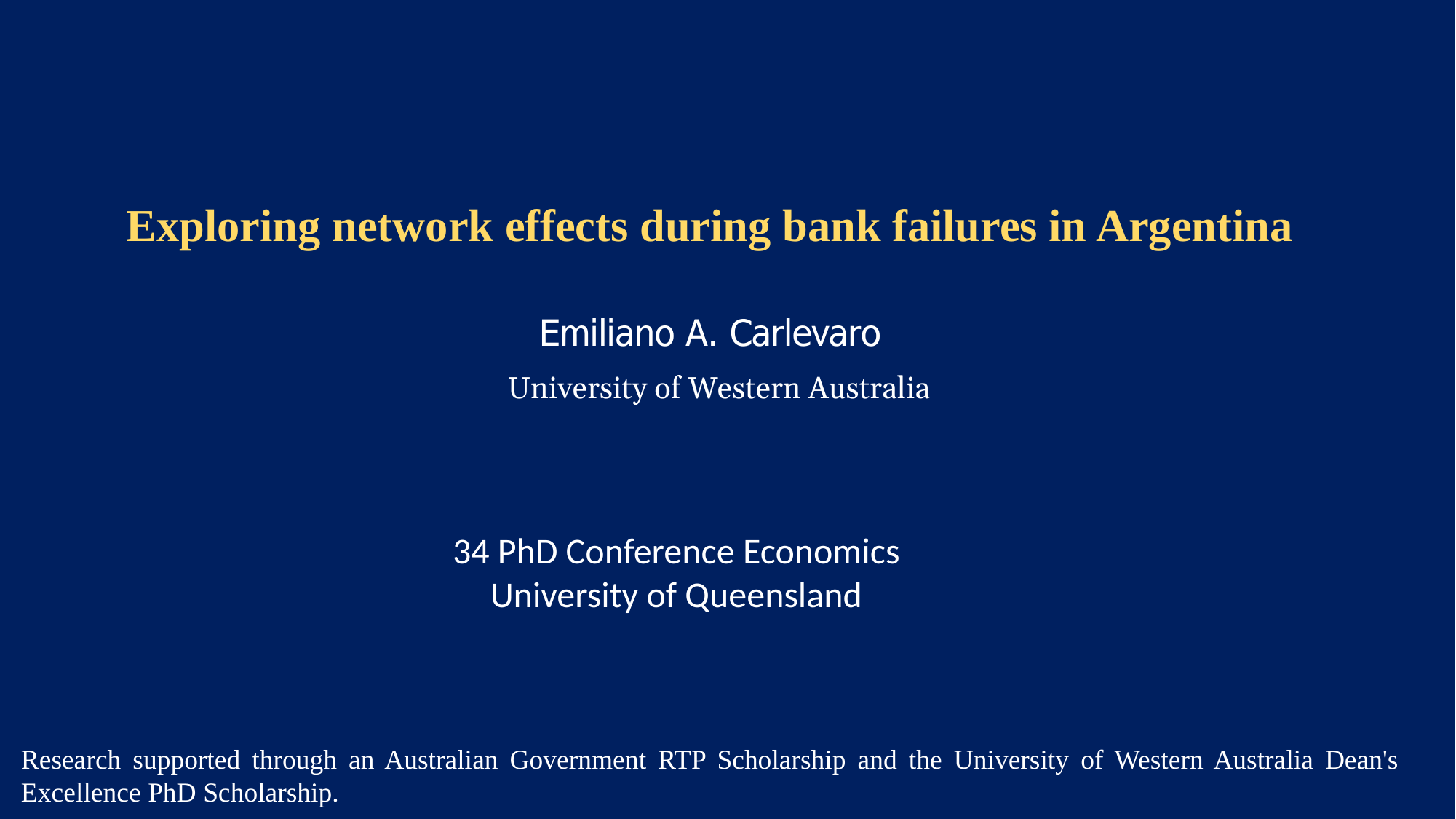

Exploring network effects during bank failures in Argentina
Emiliano A. Carlevaro
University of Western Australia

34 PhD Conference Economics
University of Queensland
Research supported through an Australian Government RTP Scholarship and the University of Western Australia Dean's Excellence PhD Scholarship.